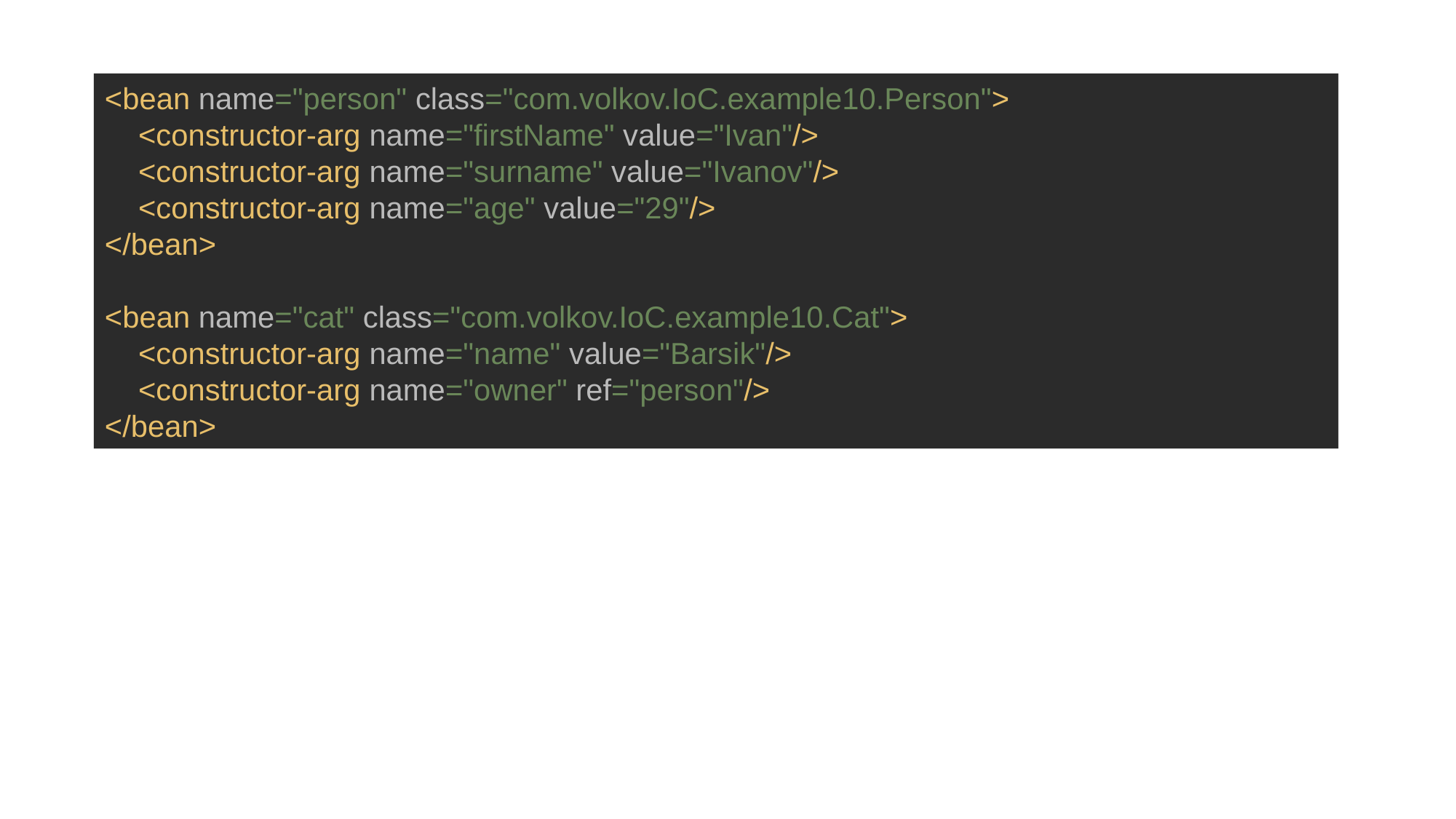

<bean name="person" class="com.volkov.IoC.example10.Person">
    <constructor-arg name="firstName" value="Ivan"/>
    <constructor-arg name="surname" value="Ivanov"/>
    <constructor-arg name="age" value="29"/>
</bean>
<bean name="cat" class="com.volkov.IoC.example10.Cat">
    <constructor-arg name="name" value="Barsik"/>
    <constructor-arg name="owner" ref="person"/>
</bean>